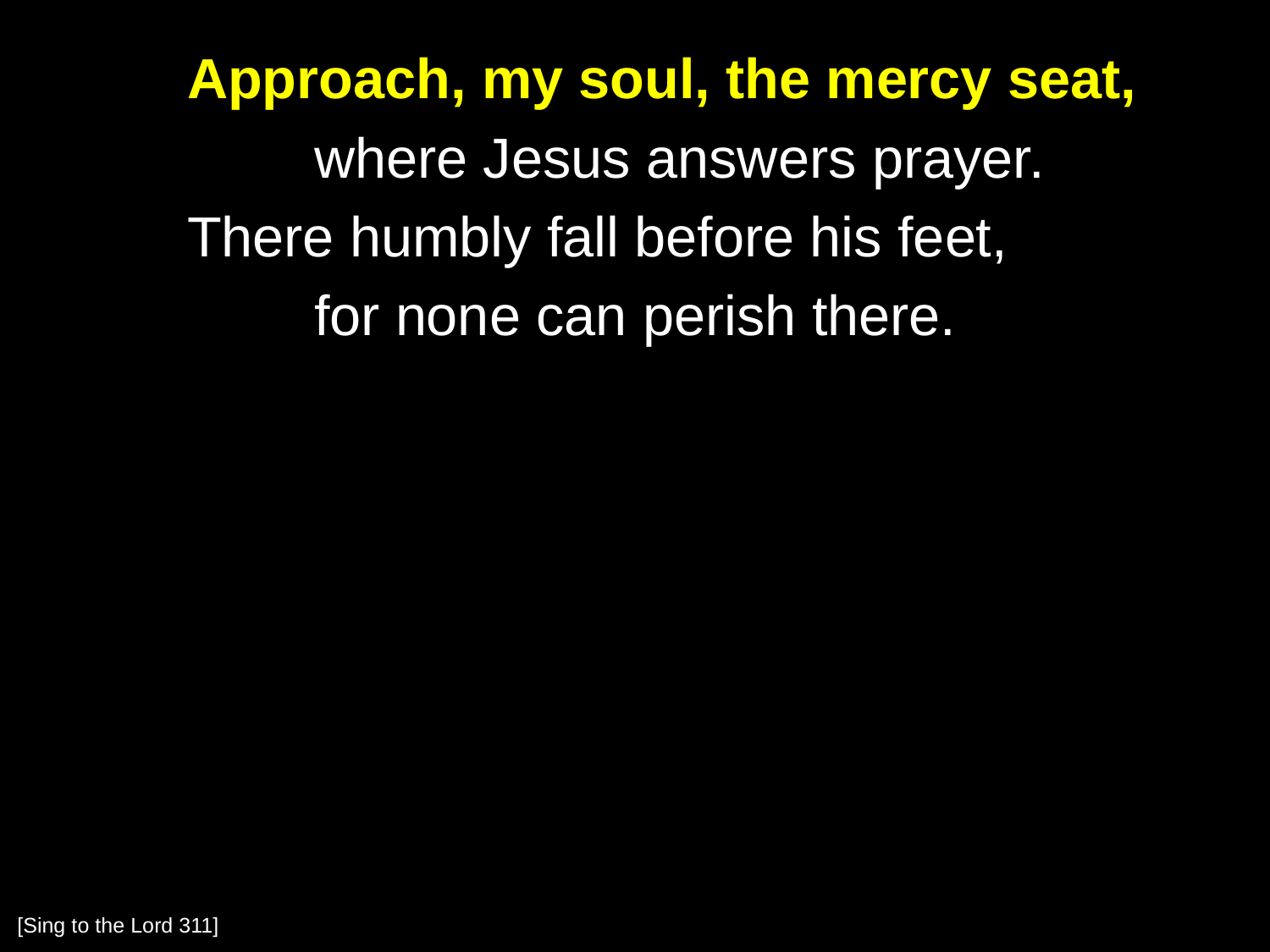

Approach, my soul, the mercy seat,
		where Jesus answers prayer.
	There humbly fall before his feet,
		for none can perish there.
[Sing to the Lord 311]